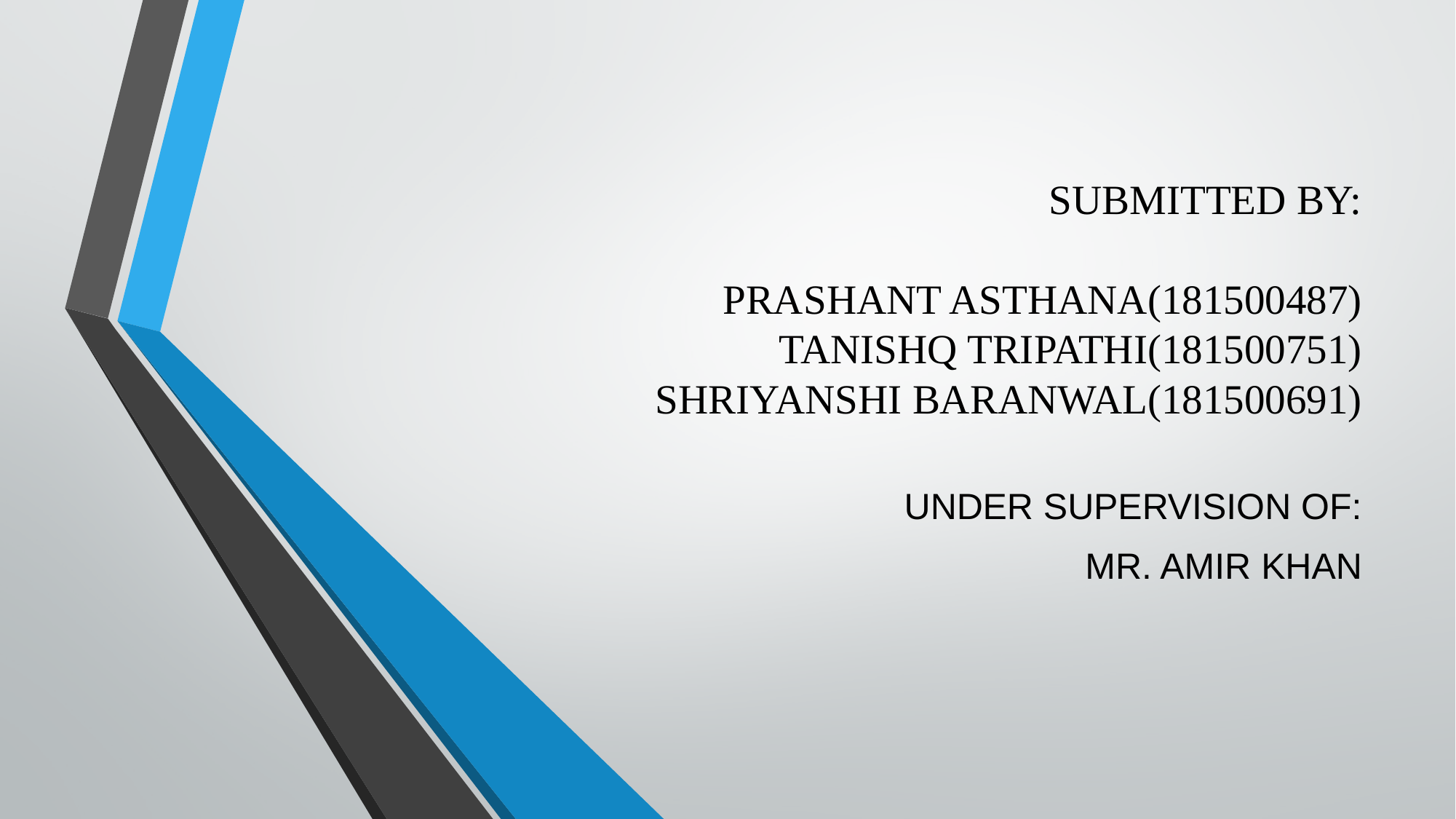

# SUBMITTED BY: PRASHANT ASTHANA(181500487) TANISHQ TRIPATHI(181500751) SHRIYANSHI BARANWAL(181500691)
UNDER SUPERVISION OF:
MR. AMIR KHAN